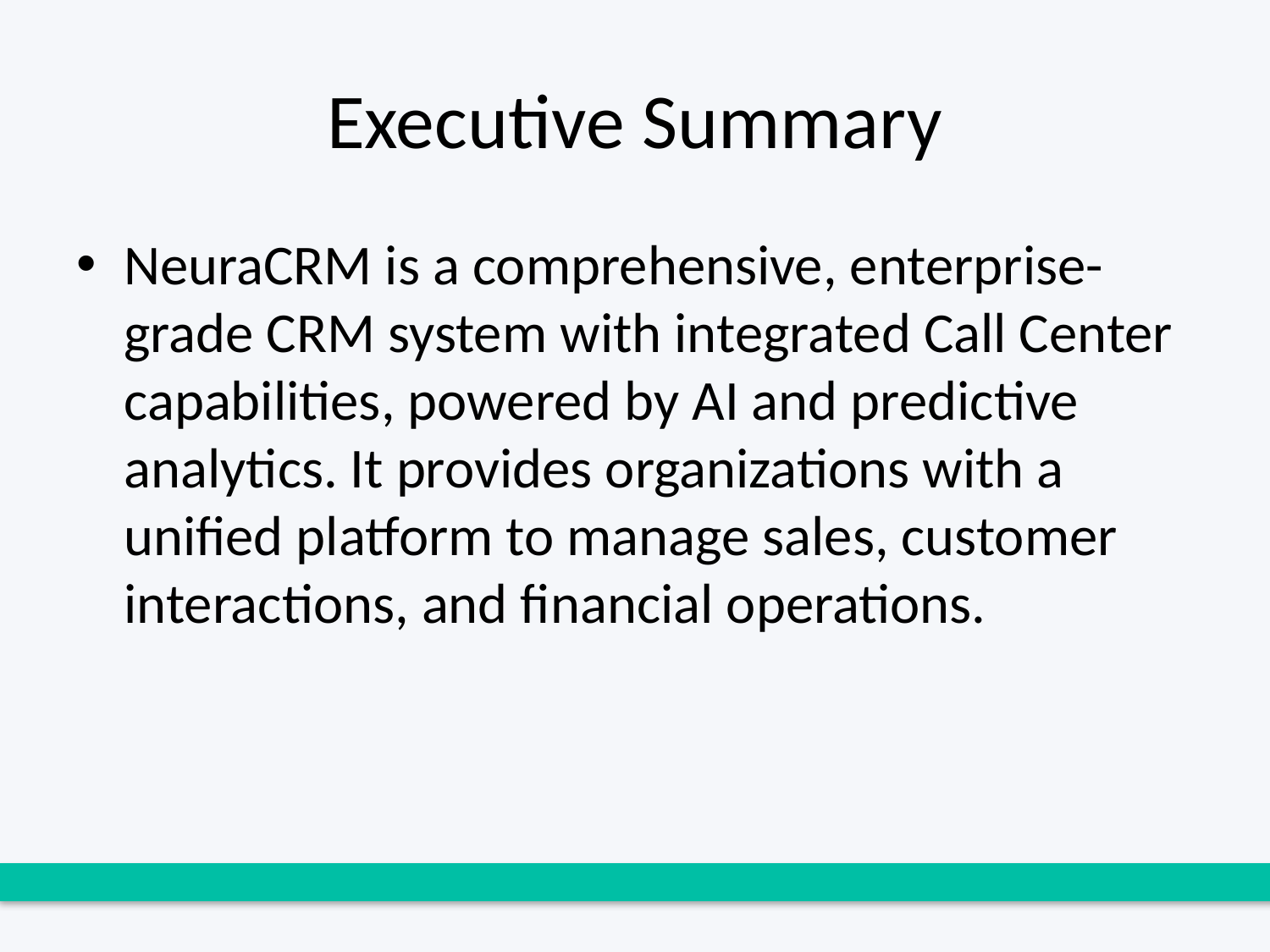

# Executive Summary
NeuraCRM is a comprehensive, enterprise-grade CRM system with integrated Call Center capabilities, powered by AI and predictive analytics. It provides organizations with a unified platform to manage sales, customer interactions, and financial operations.